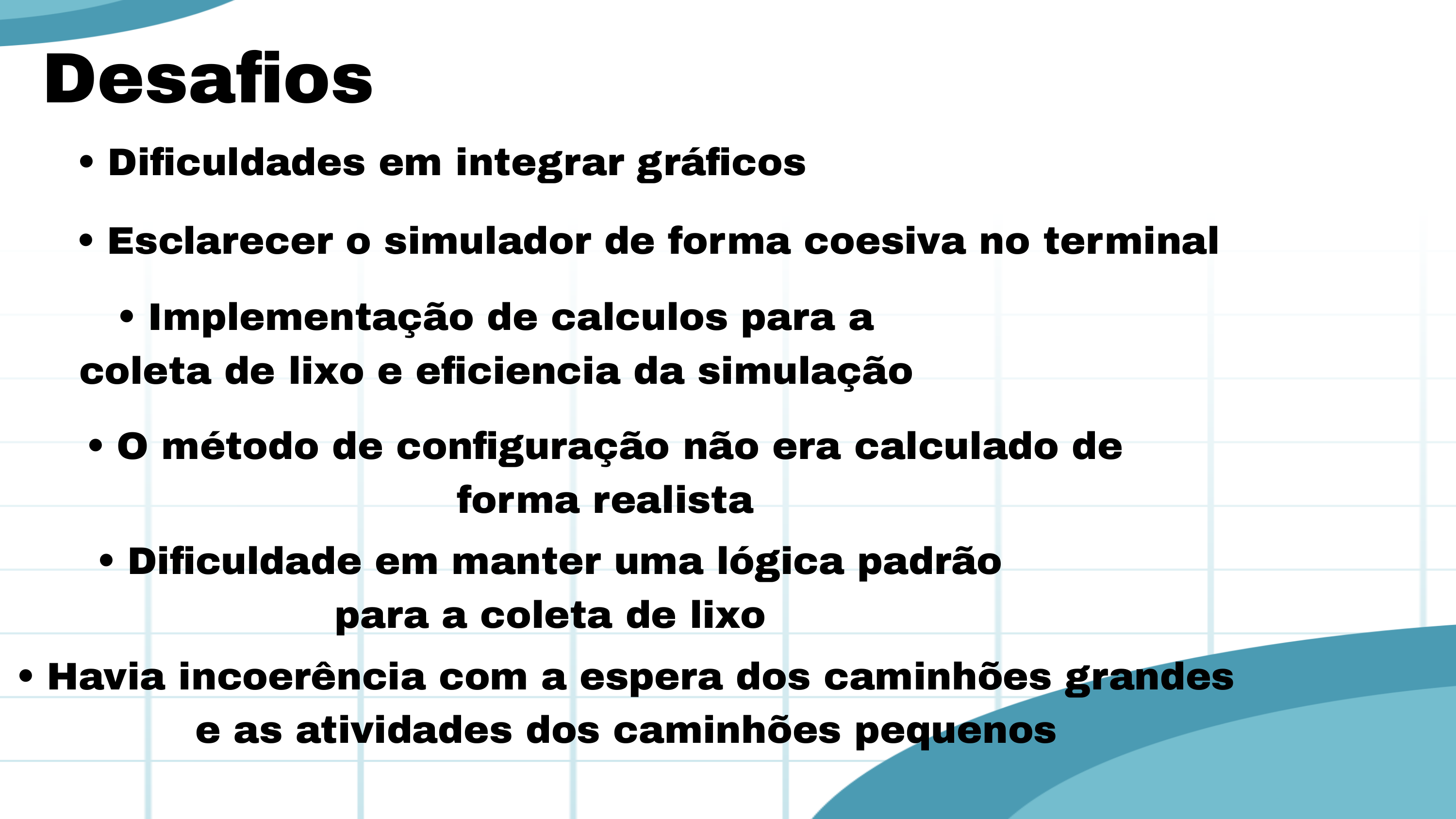

Desafios
𖧹 Dificuldades em integrar gráficos
𖧹 Esclarecer o simulador de forma coesiva no terminal
𖧹 Implementação de calculos para a coleta de lixo e eficiencia da simulação

𖧹 O método de configuração não era calculado de forma realista
𖧹 Dificuldade em manter uma lógica padrão para a coleta de lixo
𖧹 Havia incoerência com a espera dos caminhões grandes e as atividades dos caminhões pequenos